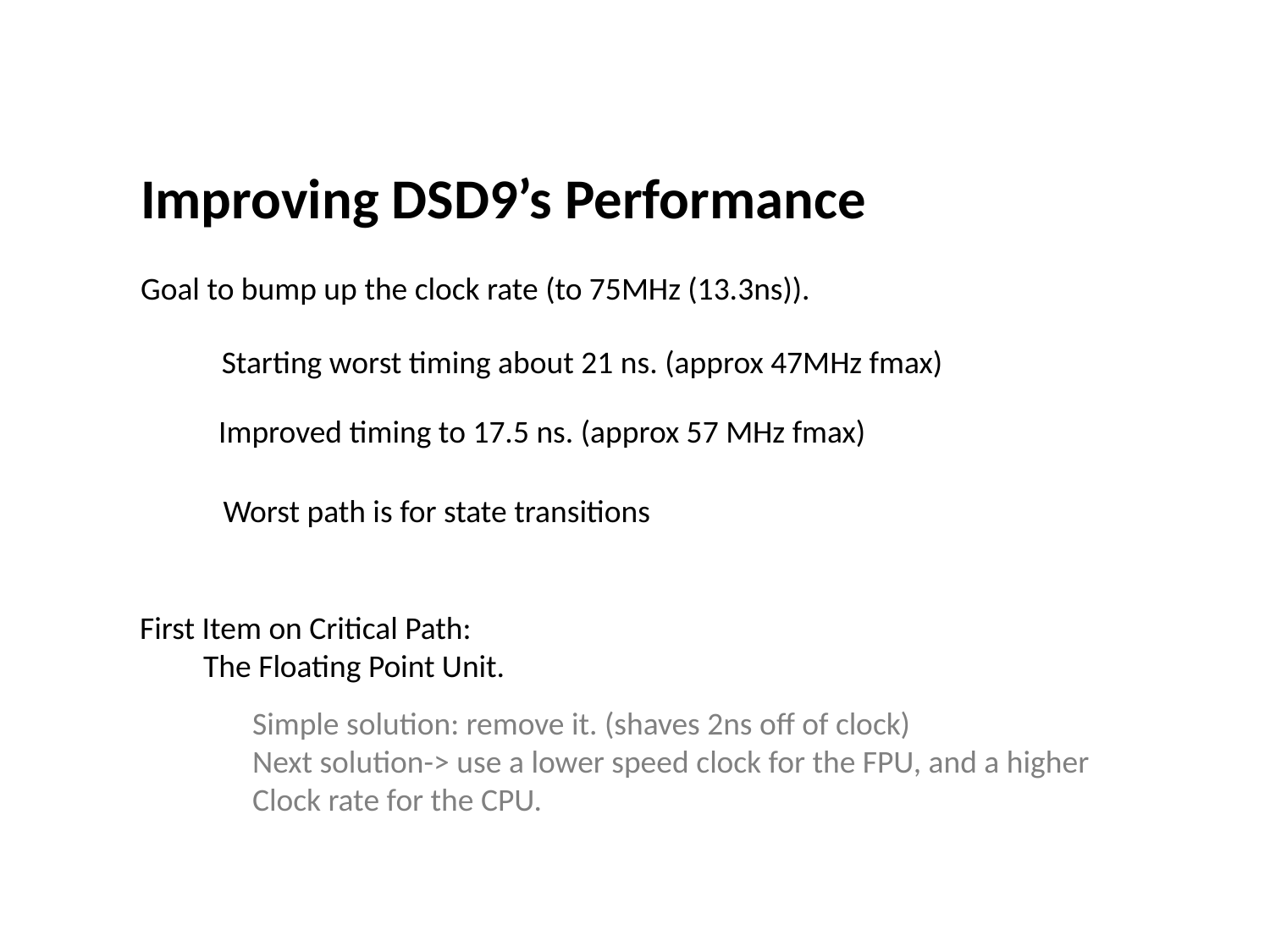

Improving DSD9’s Performance

Goal to bump up the clock rate (to 75MHz (13.3ns)).
Starting worst timing about 21 ns. (approx 47MHz fmax)
Improved timing to 17.5 ns. (approx 57 MHz fmax)
Worst path is for state transitions
First Item on Critical Path:
The Floating Point Unit.
Simple solution: remove it. (shaves 2ns off of clock)
Next solution-> use a lower speed clock for the FPU, and a higher
Clock rate for the CPU.